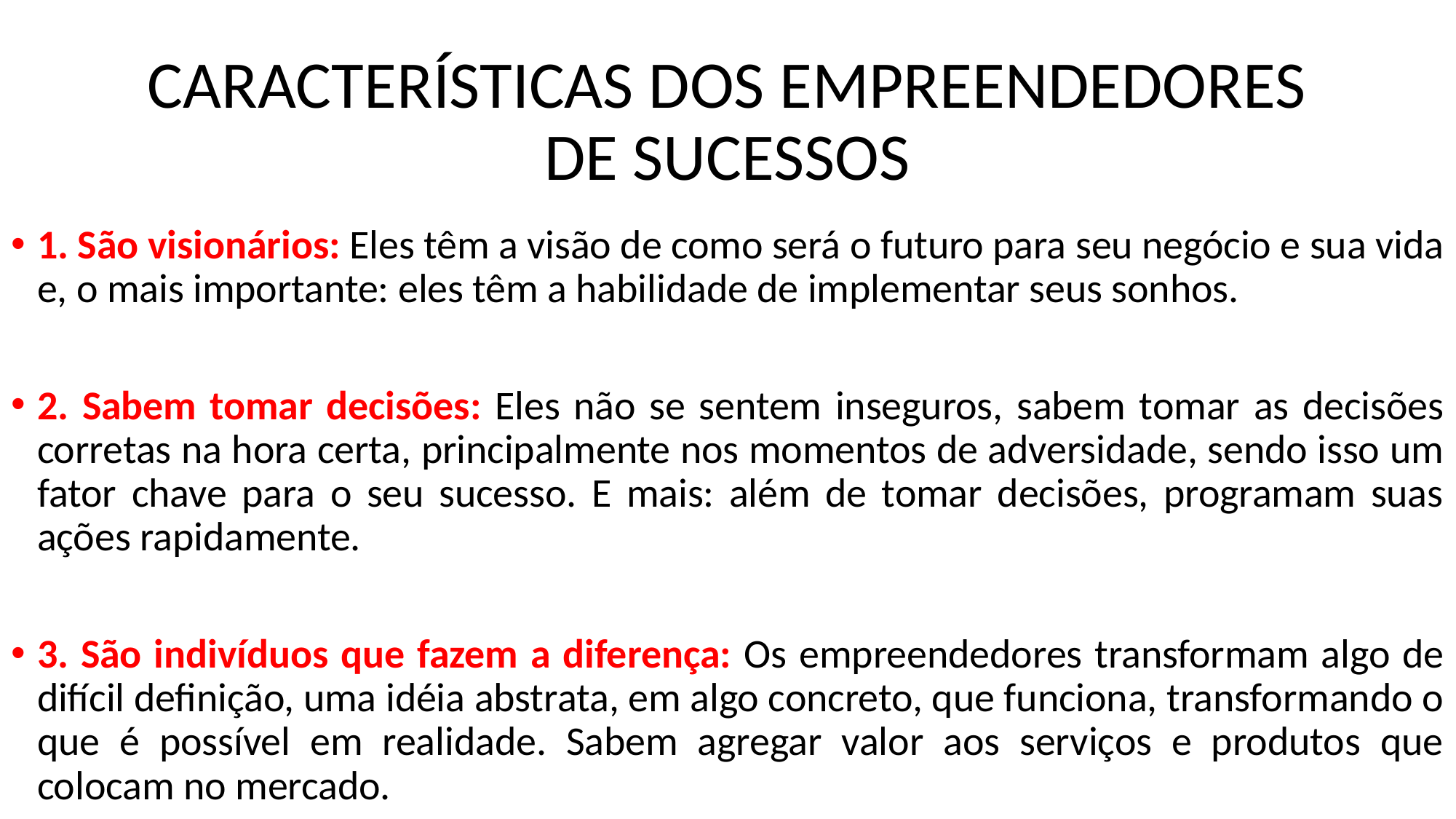

# CARACTERÍSTICAS DOS EMPREENDEDORES DE SUCESSOS
1. São visionários: Eles têm a visão de como será o futuro para seu negócio e sua vida e, o mais importante: eles têm a habilidade de implementar seus sonhos.

2. Sabem tomar decisões: Eles não se sentem inseguros, sabem tomar as decisões corretas na hora certa, principalmente nos momentos de adversidade, sendo isso um fator chave para o seu sucesso. E mais: além de tomar decisões, programam suas ações rapidamente.

3. São indivíduos que fazem a diferença: Os empreendedores transformam algo de difícil definição, uma idéia abstrata, em algo concreto, que funciona, transformando o que é possível em realidade. Sabem agregar valor aos serviços e produtos que colocam no mercado.